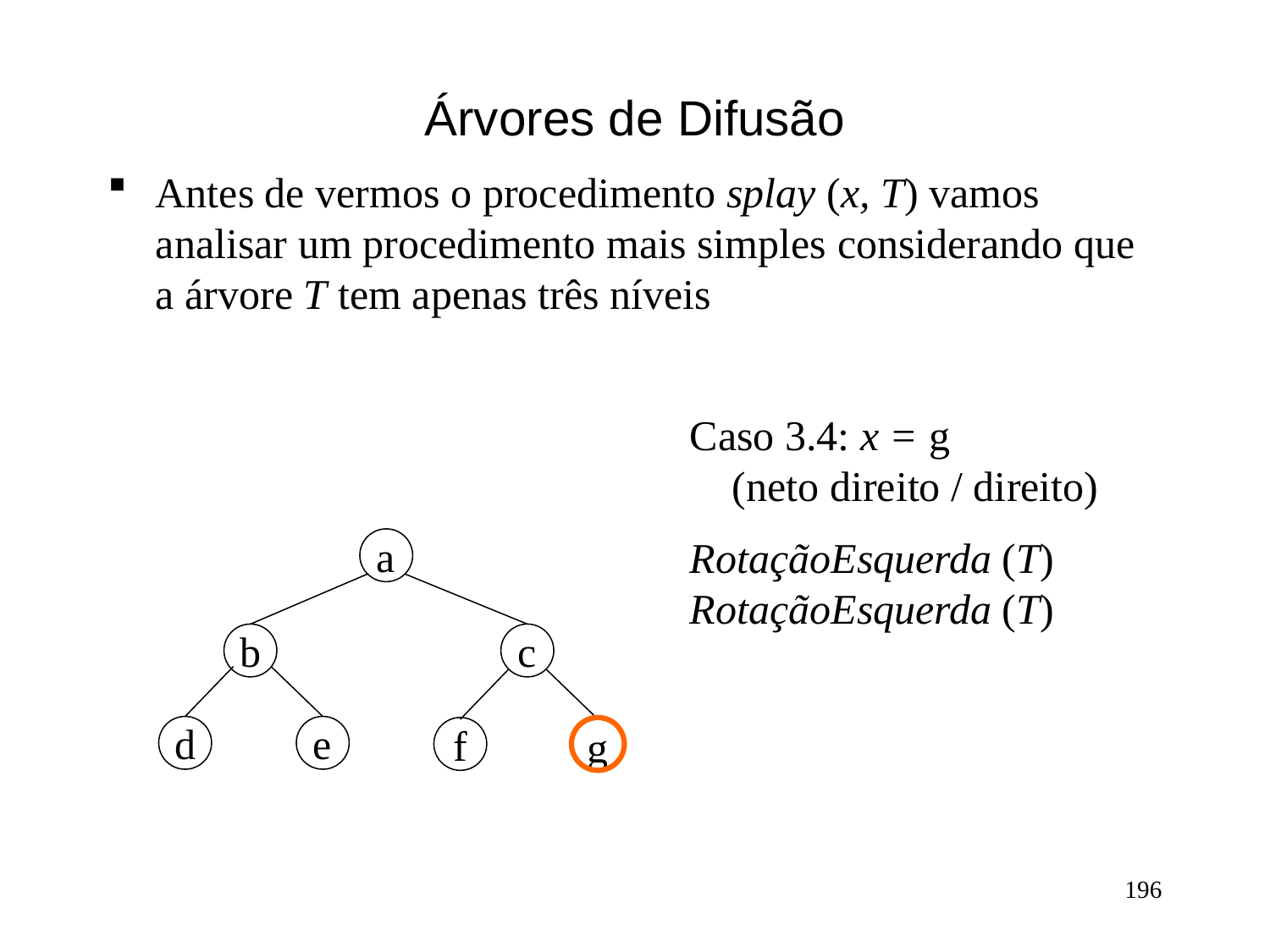

# Árvores de Difusão
Antes de vermos o procedimento splay (x, T) vamos analisar um procedimento mais simples considerando que a árvore T tem apenas três níveis
Caso 3.4: x = g
    (neto direito / direito)
RotaçãoEsquerda (T) RotaçãoEsquerda (T)

a
b
c
d
e
f

g
196